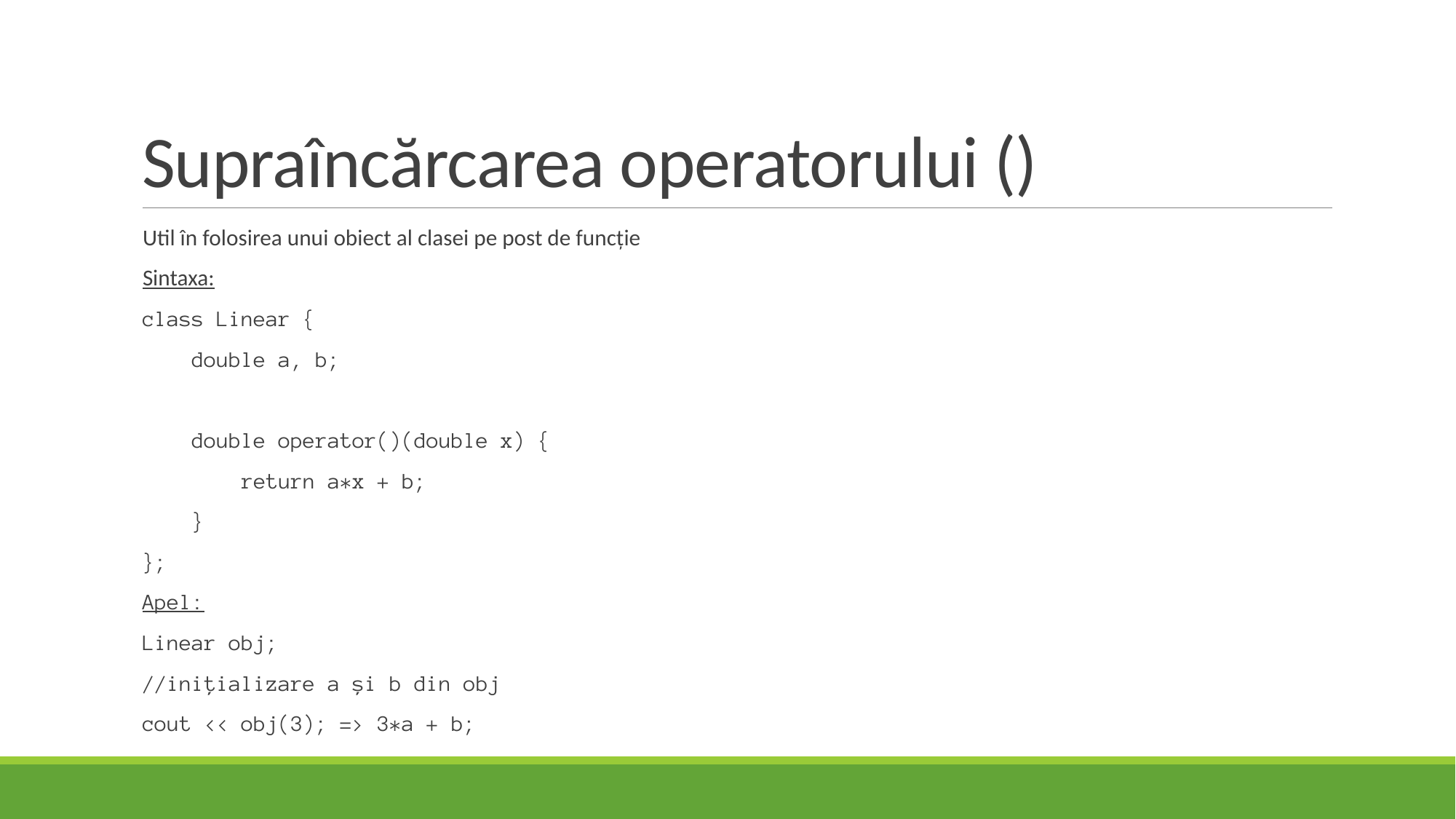

# Supraîncărcarea operatorului ()
Util în folosirea unui obiect al clasei pe post de funcție
Sintaxa:
class Linear {
    double a, b;

    double operator()(double x) {
        return a*x + b;
    }
};
Apel:
Linear obj;
//inițializare a și b din obj
cout << obj(3); => 3*a + b;